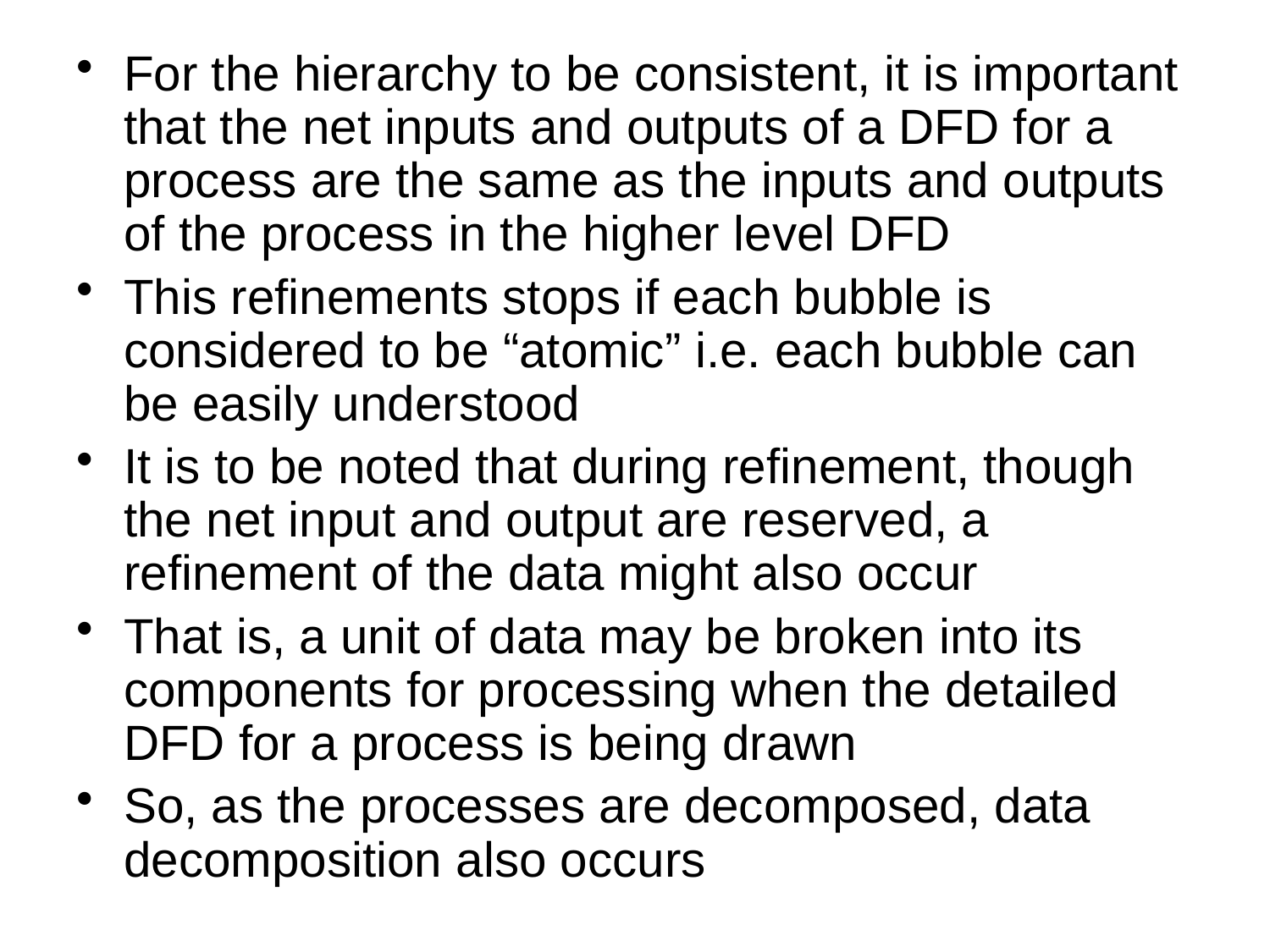

For the hierarchy to be consistent, it is important that the net inputs and outputs of a DFD for a process are the same as the inputs and outputs of the process in the higher level DFD
This refinements stops if each bubble is considered to be “atomic” i.e. each bubble can be easily understood
It is to be noted that during refinement, though the net input and output are reserved, a refinement of the data might also occur
That is, a unit of data may be broken into its components for processing when the detailed DFD for a process is being drawn
So, as the processes are decomposed, data decomposition also occurs